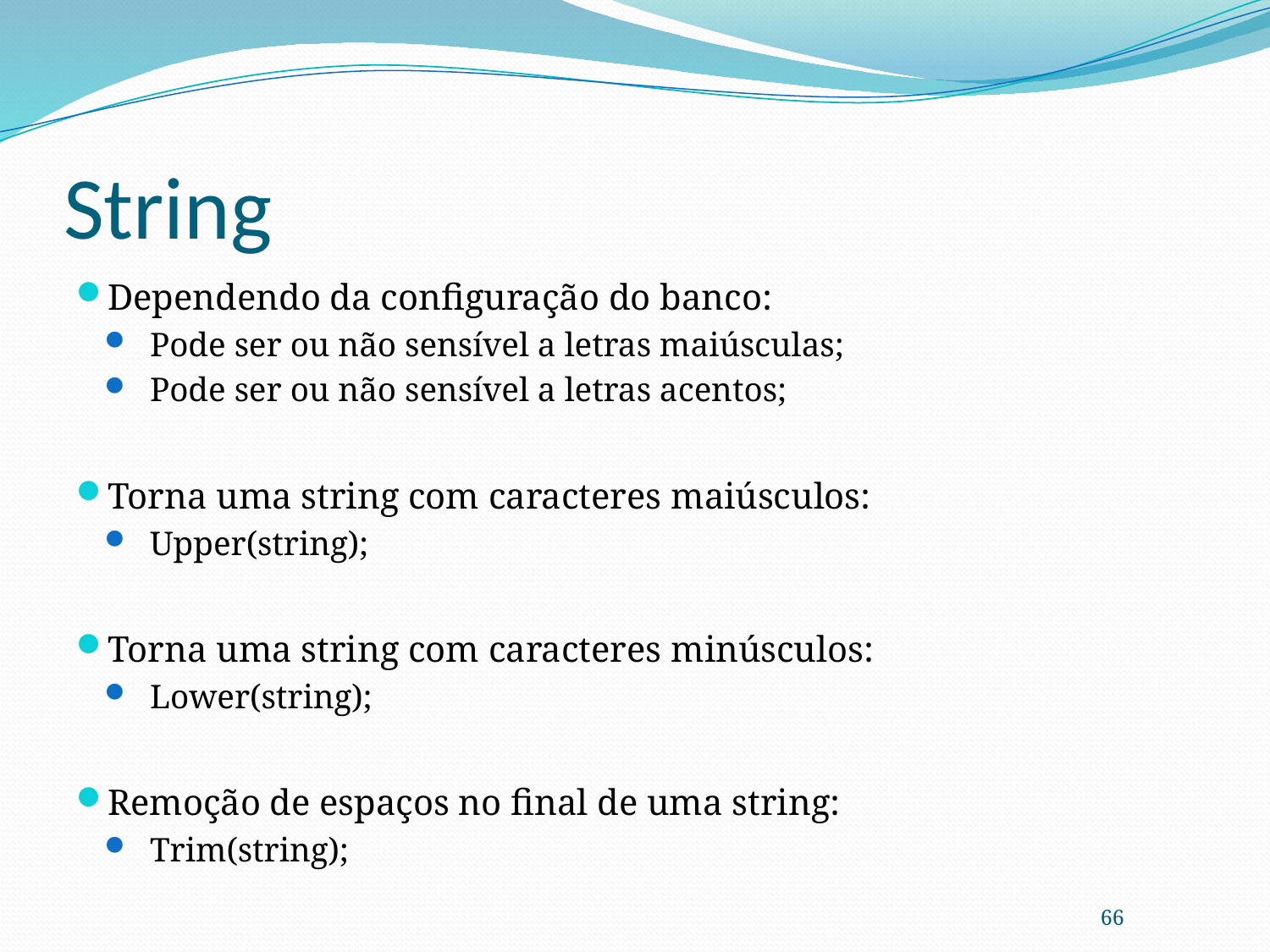

# String
Dependendo da configuração do banco:
Pode ser ou não sensível a letras maiúsculas;
Pode ser ou não sensível a letras acentos;

Torna uma string com caracteres maiúsculos:
Upper(string);

Torna uma string com caracteres minúsculos:
Lower(string);

Remoção de espaços no final de uma string:
Trim(string);

66